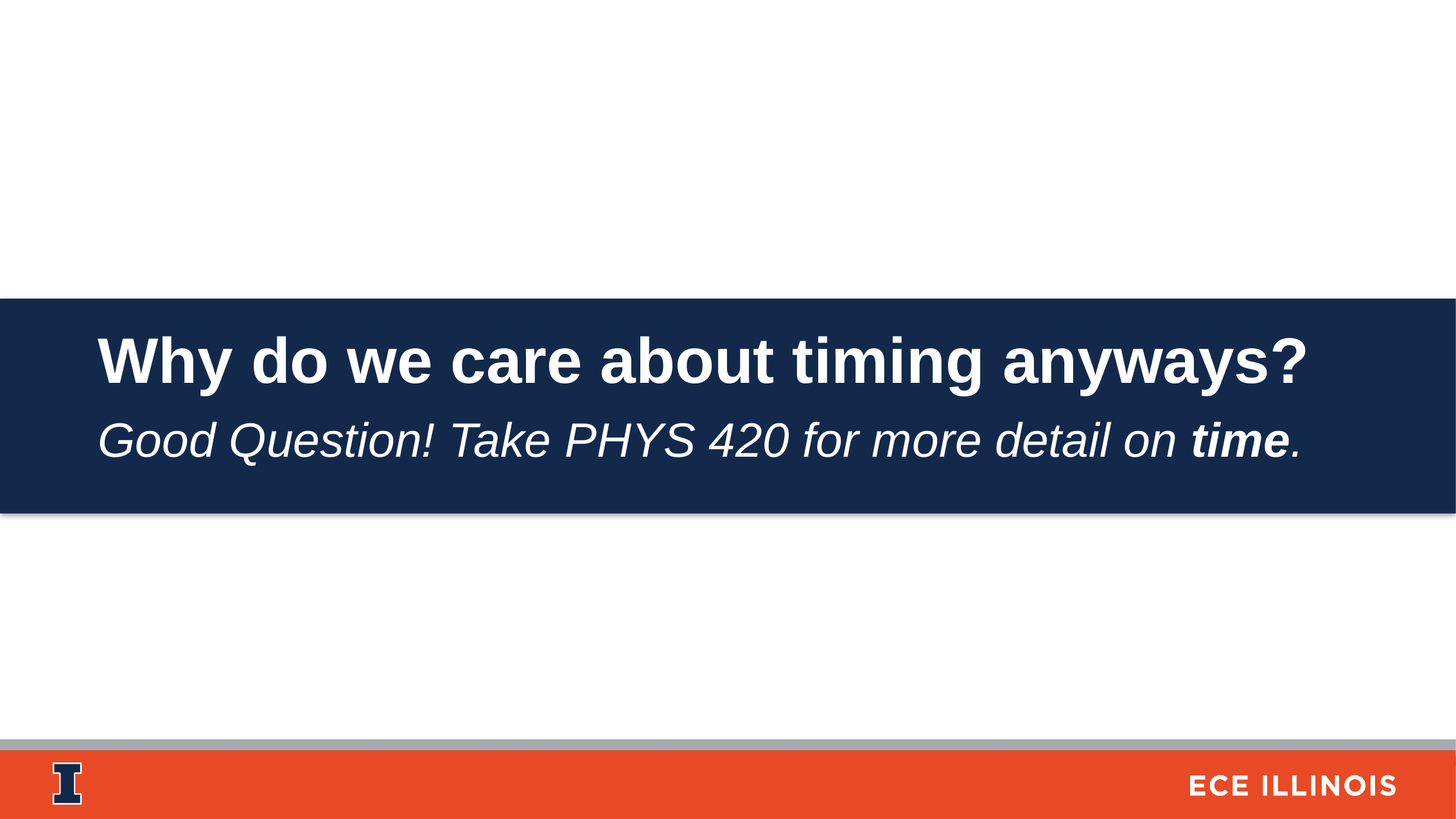

Why do we care about timing anyways?
Good Question! Take PHYS 420 for more detail on time.